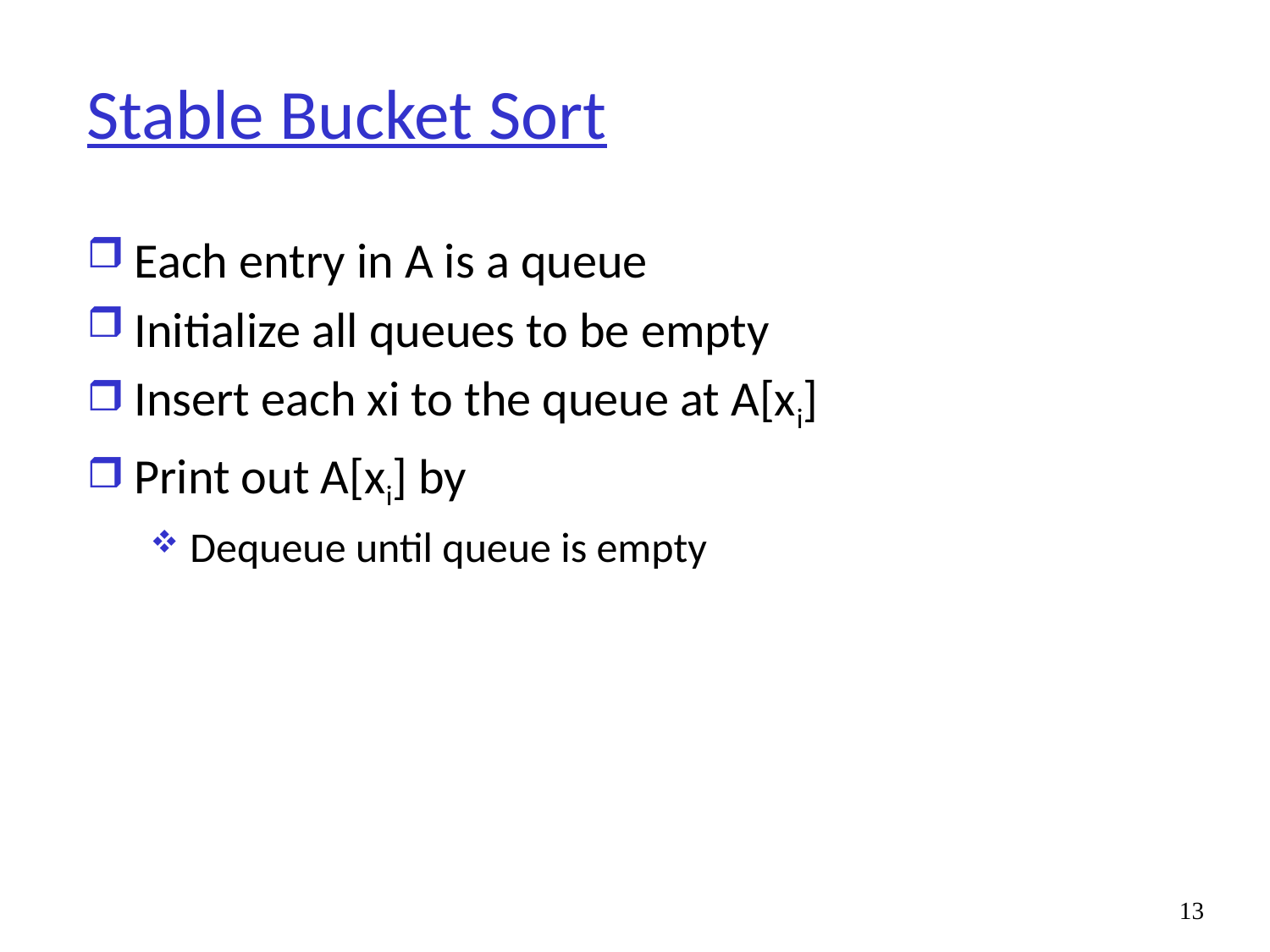

# Stable Bucket Sort
Each entry in A is a queue
Initialize all queues to be empty
Insert each xi to the queue at A[xi]
Print out A[xi] by
Dequeue until queue is empty
13